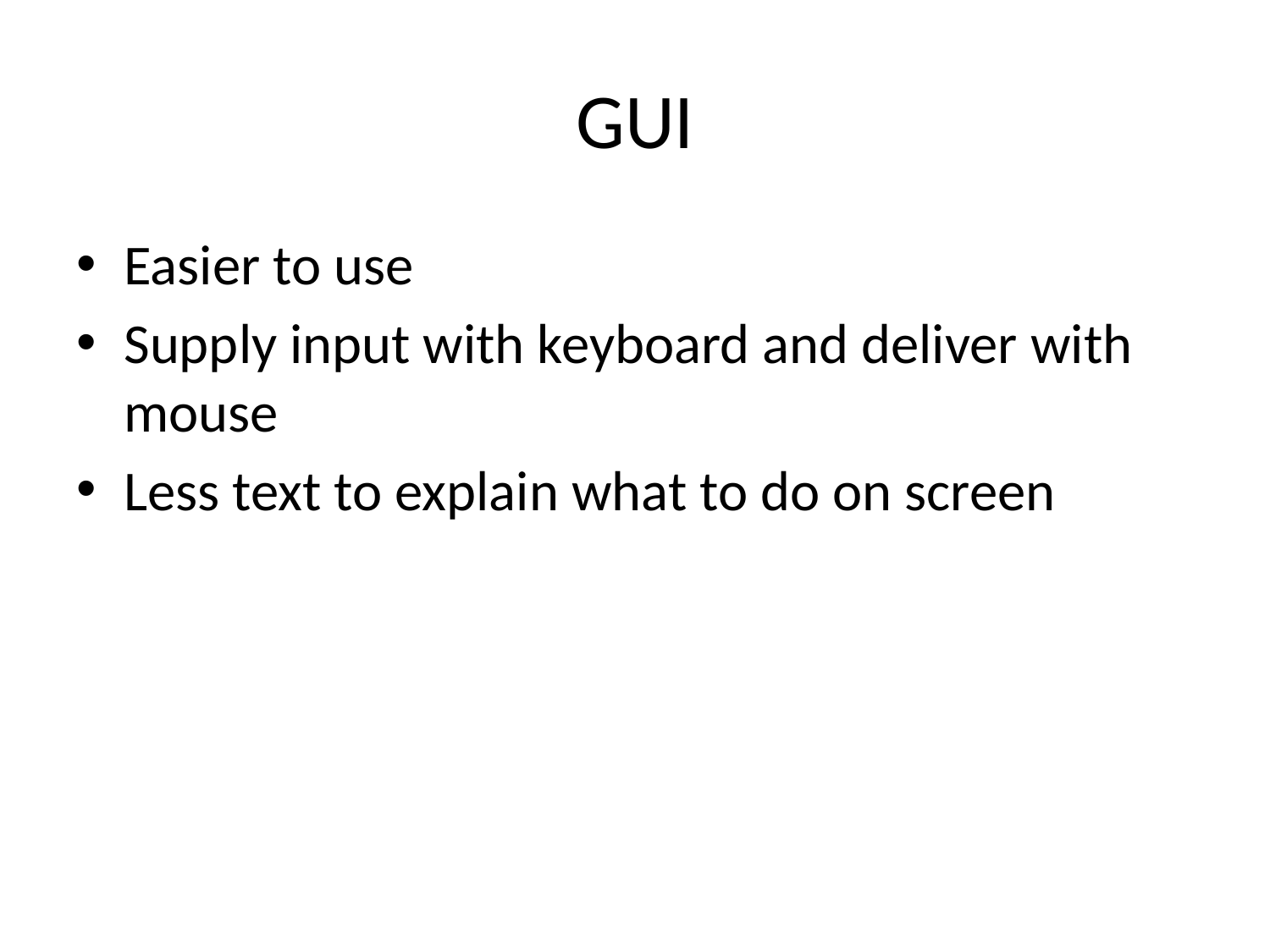

# GUI
Easier to use
Supply input with keyboard and deliver with mouse
Less text to explain what to do on screen